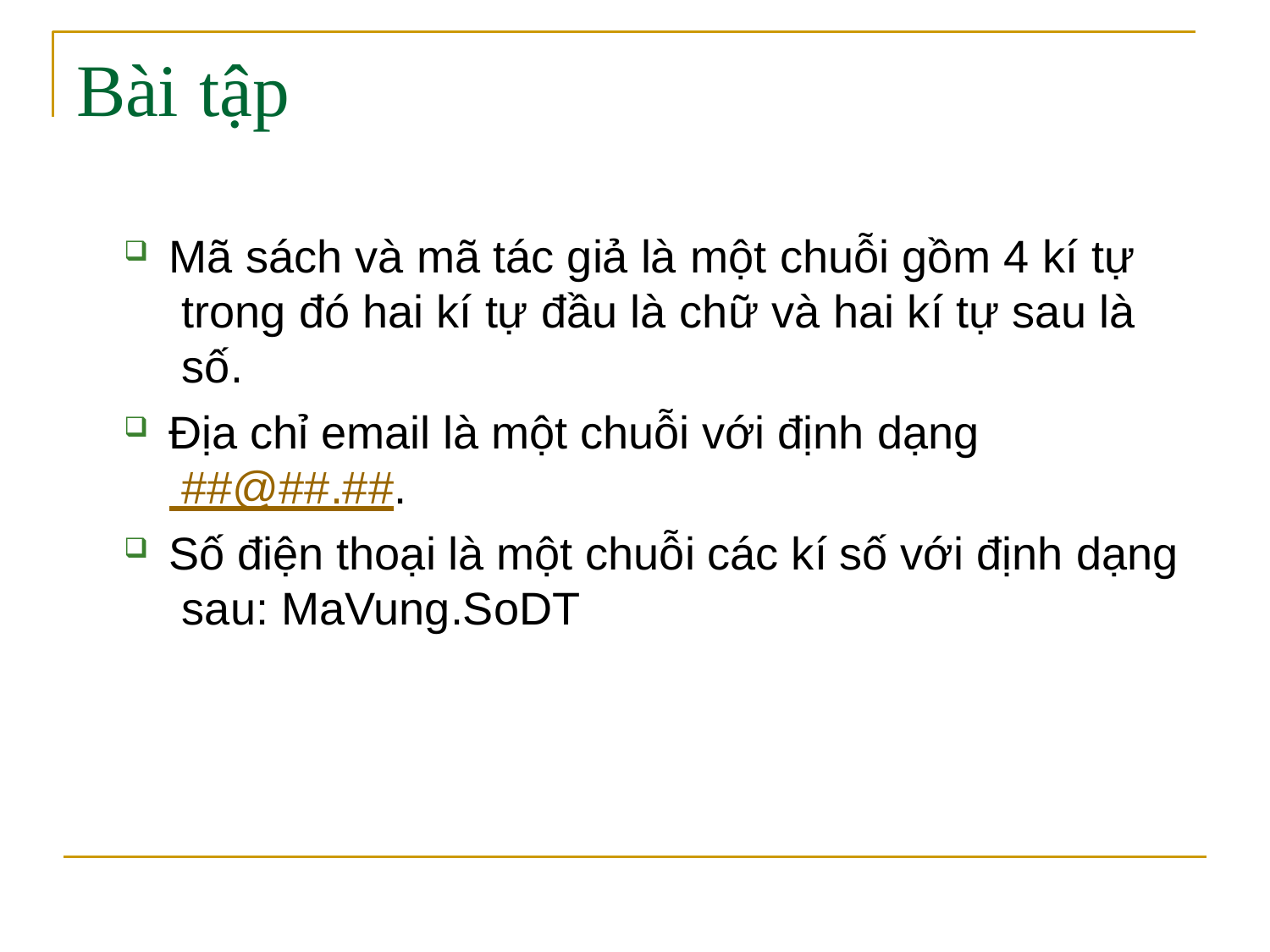

# Bài	tập
Mã sách và mã tác giả là một chuỗi gồm 4 kí tự  trong đó hai kí tự đầu là chữ và hai kí tự sau là  số.
Địa chỉ email là một chuỗi với định dạng  ##@##.##.
Số điện thoại là một chuỗi các kí số với định dạng  sau: MaVung.SoDT